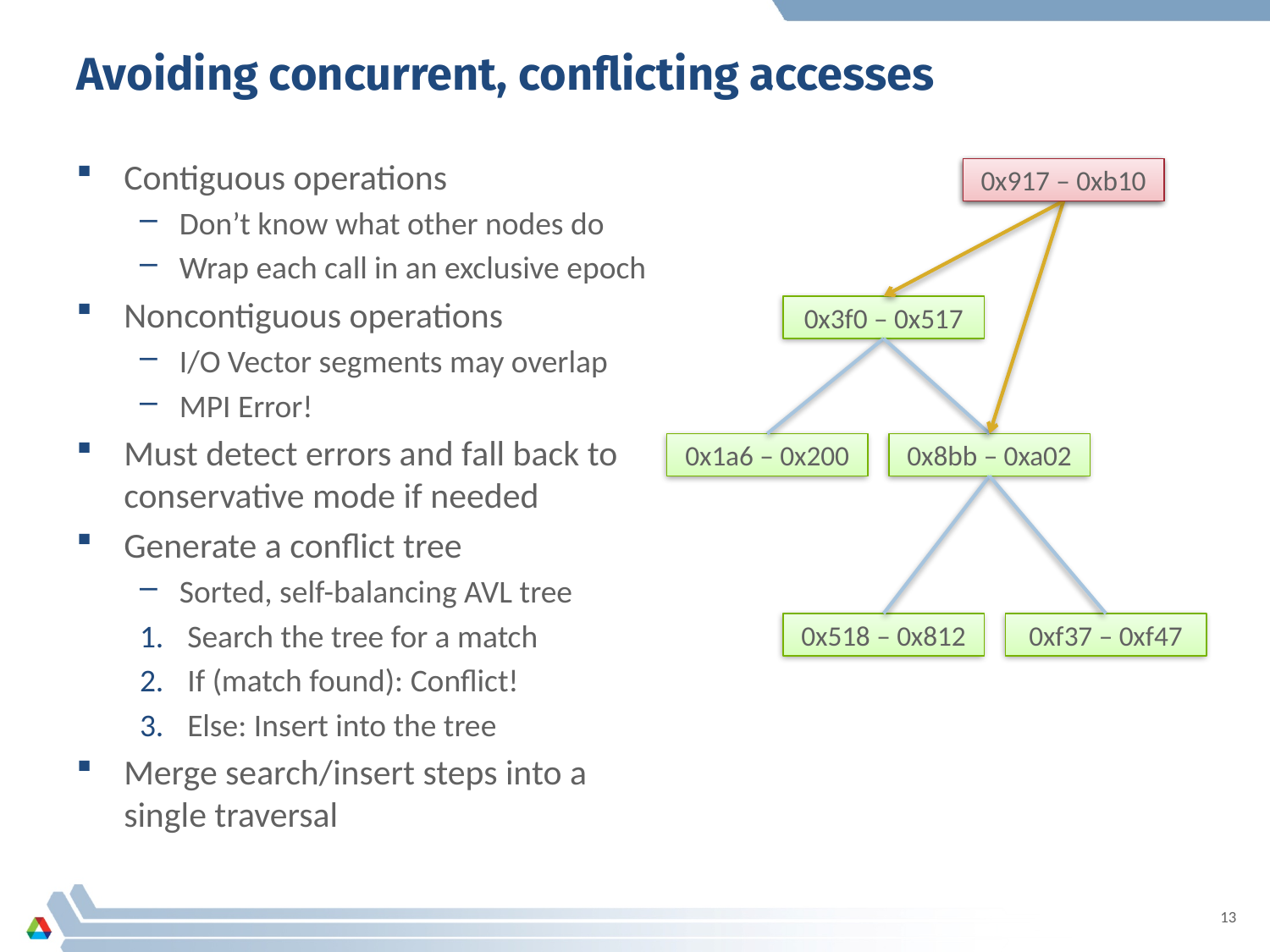

# Avoiding concurrent, conflicting accesses
Contiguous operations
Don’t know what other nodes do
Wrap each call in an exclusive epoch
Noncontiguous operations
I/O Vector segments may overlap
MPI Error!
Must detect errors and fall back to conservative mode if needed
Generate a conflict tree
Sorted, self-balancing AVL tree
Search the tree for a match
If (match found): Conflict!
Else: Insert into the tree
Merge search/insert steps into a single traversal
0x917 – 0xb10
0x917 – 0xb10
0x3f0 – 0x517
0x1a6 – 0x200
0x8bb – 0xa02
0x518 – 0x812
0xf37 – 0xf47
13